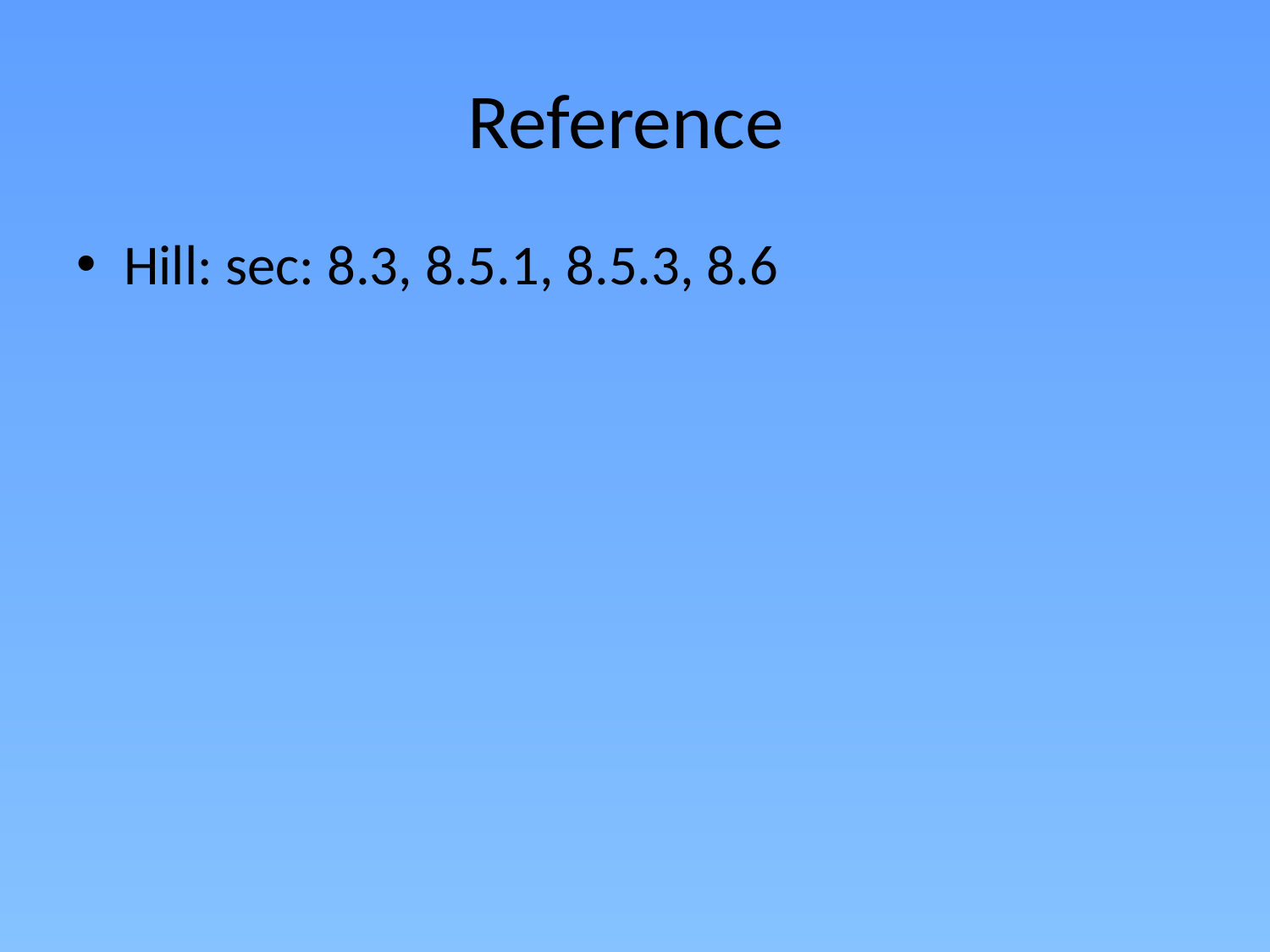

# Reference
Hill: sec: 8.3, 8.5.1, 8.5.3, 8.6